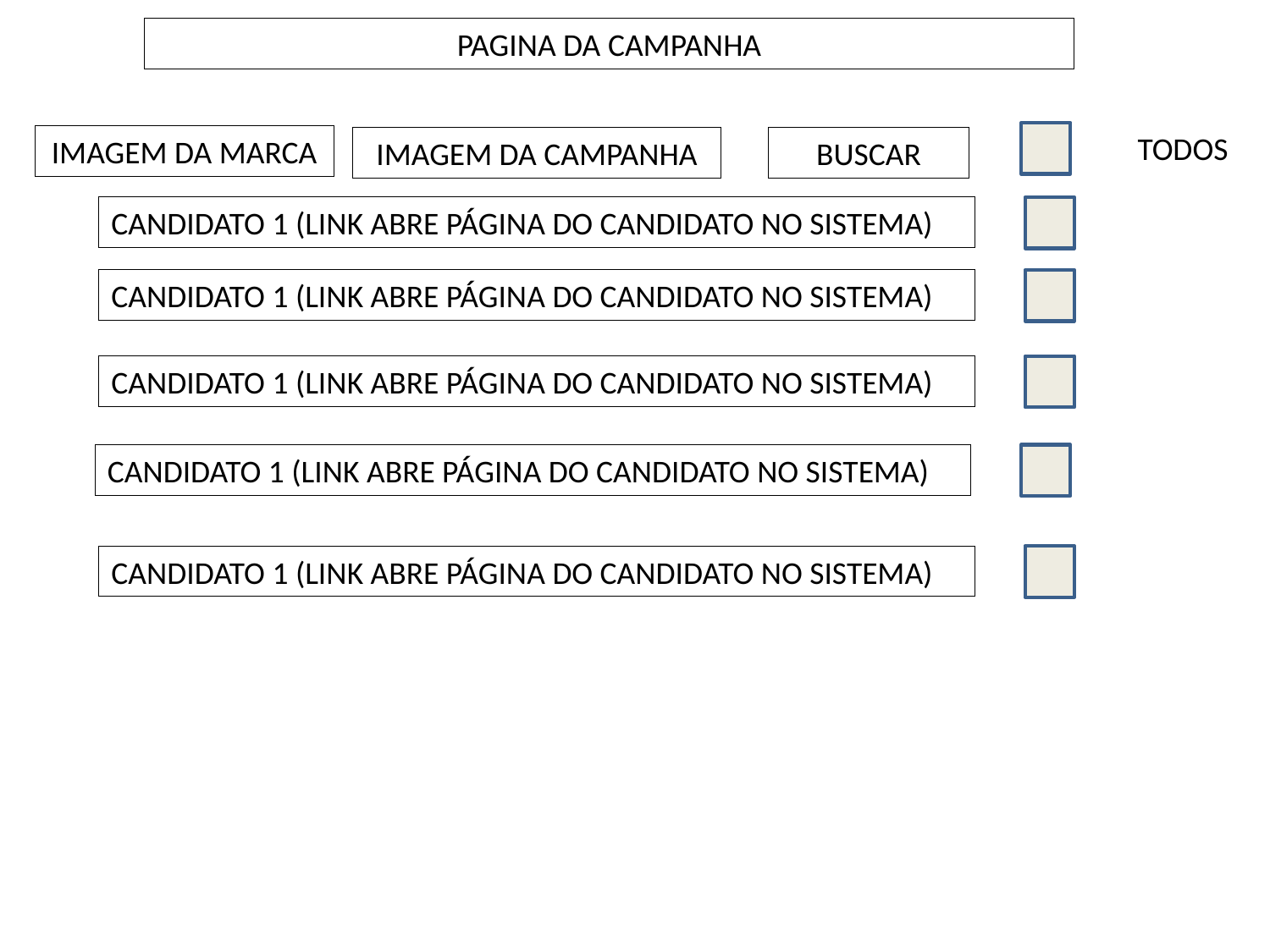

PAGINA DA CAMPANHA

TODOS
IMAGEM DA MARCA
IMAGEM DA CAMPANHA
BUSCAR
CANDIDATO 1 (LINK ABRE PÁGINA DO CANDIDATO NO SISTEMA)

CANDIDATO 1 (LINK ABRE PÁGINA DO CANDIDATO NO SISTEMA)

CANDIDATO 1 (LINK ABRE PÁGINA DO CANDIDATO NO SISTEMA)

CANDIDATO 1 (LINK ABRE PÁGINA DO CANDIDATO NO SISTEMA)

CANDIDATO 1 (LINK ABRE PÁGINA DO CANDIDATO NO SISTEMA)